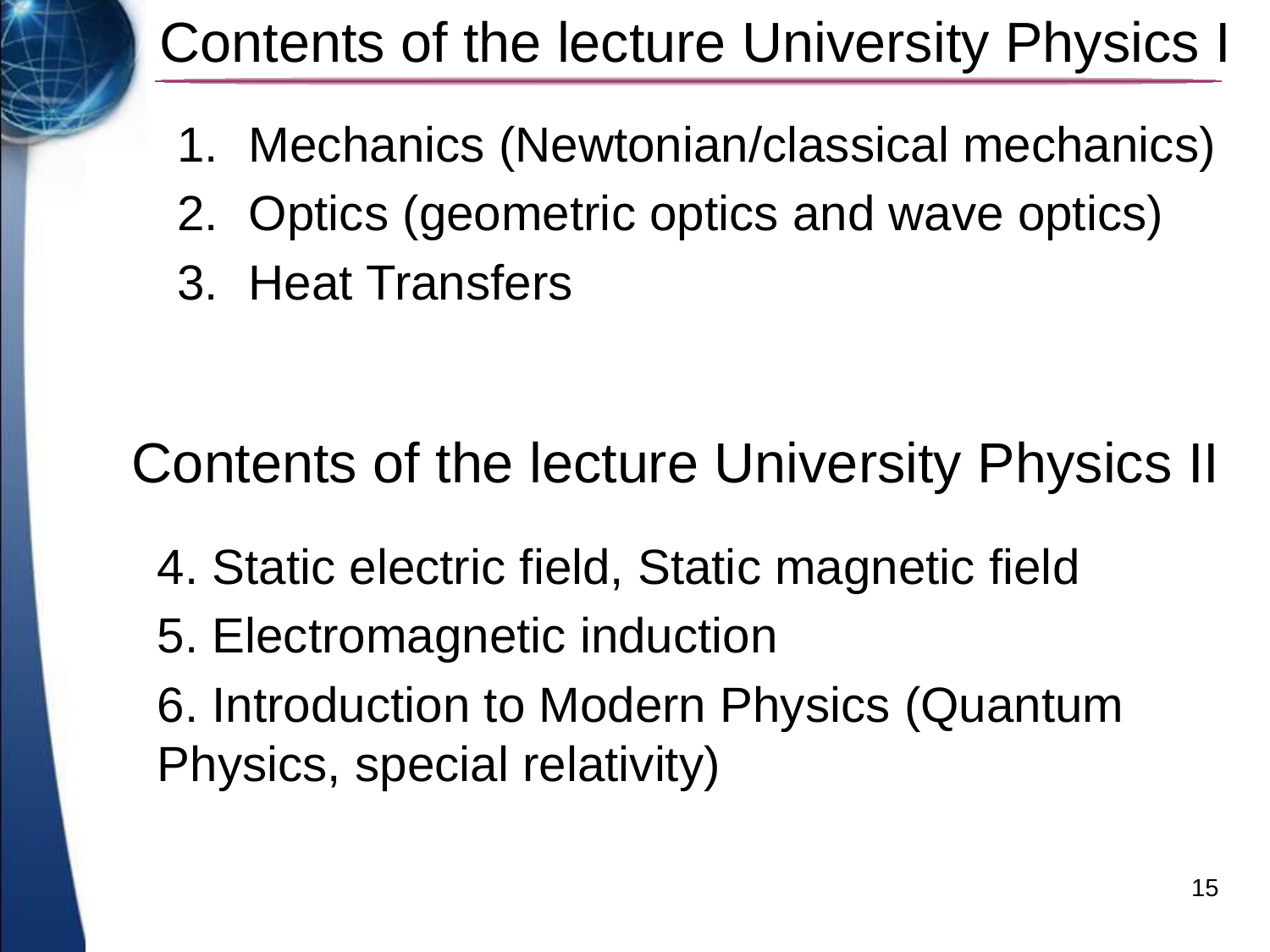

# Contents of the lecture University Physics I
Mechanics (Newtonian/classical mechanics)
Optics (geometric optics and wave optics)
Heat Transfers
Contents of the lecture University Physics II

4. Static electric field, Static magnetic field
5. Electromagnetic induction
6. Introduction to Modern Physics (Quantum Physics, special relativity)
15